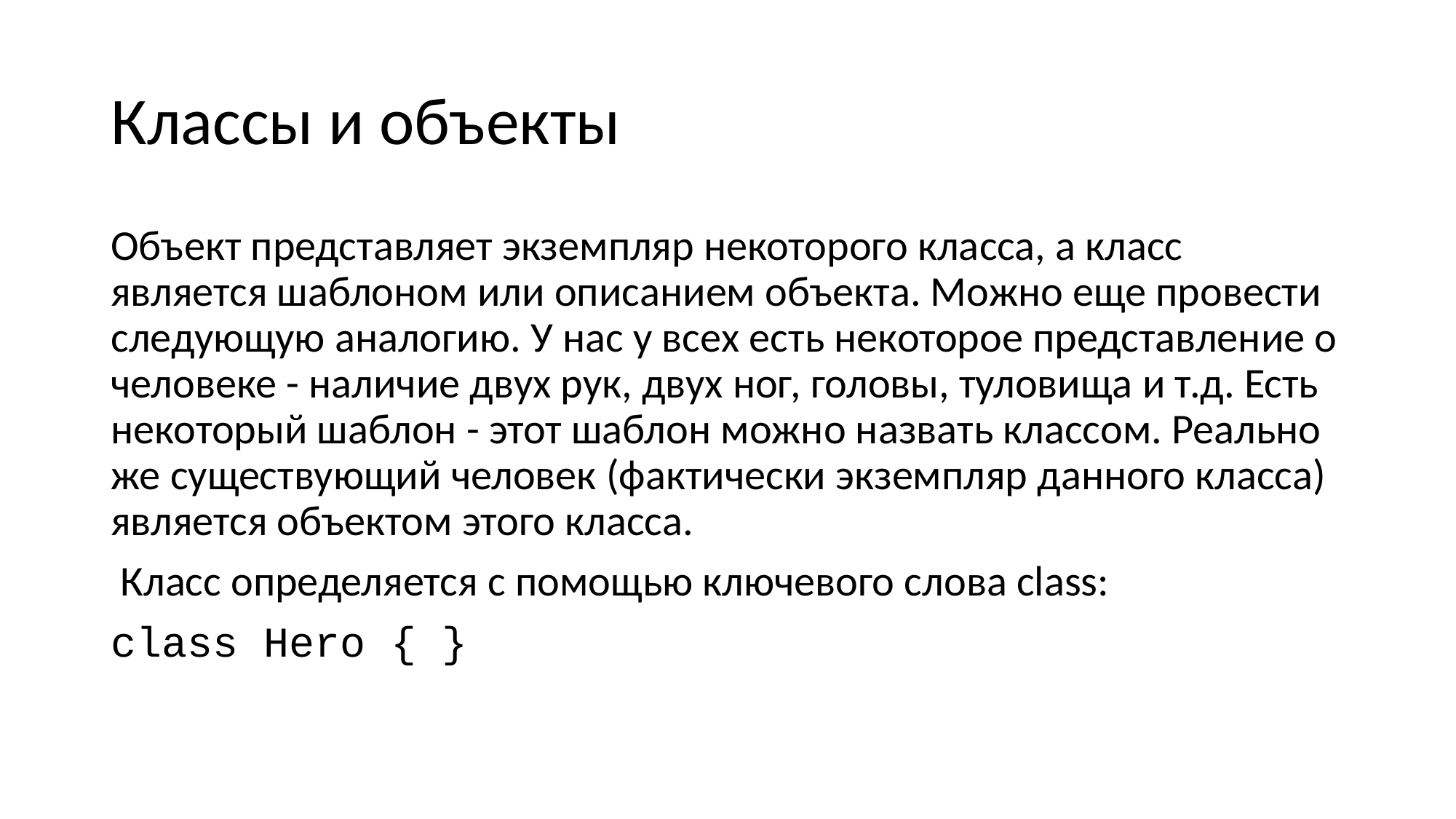

# Классы и объекты
Объект представляет экземпляр некоторого класса, а класс является шаблоном или описанием объекта. Можно еще провести следующую аналогию. У нас у всех есть некоторое представление о человеке - наличие двух рук, двух ног, головы, туловища и т.д. Есть некоторый шаблон - этот шаблон можно назвать классом. Реально же существующий человек (фактически экземпляр данного класса) является объектом этого класса.
 Класс определяется с помощью ключевого слова сlass:
class Hero { }